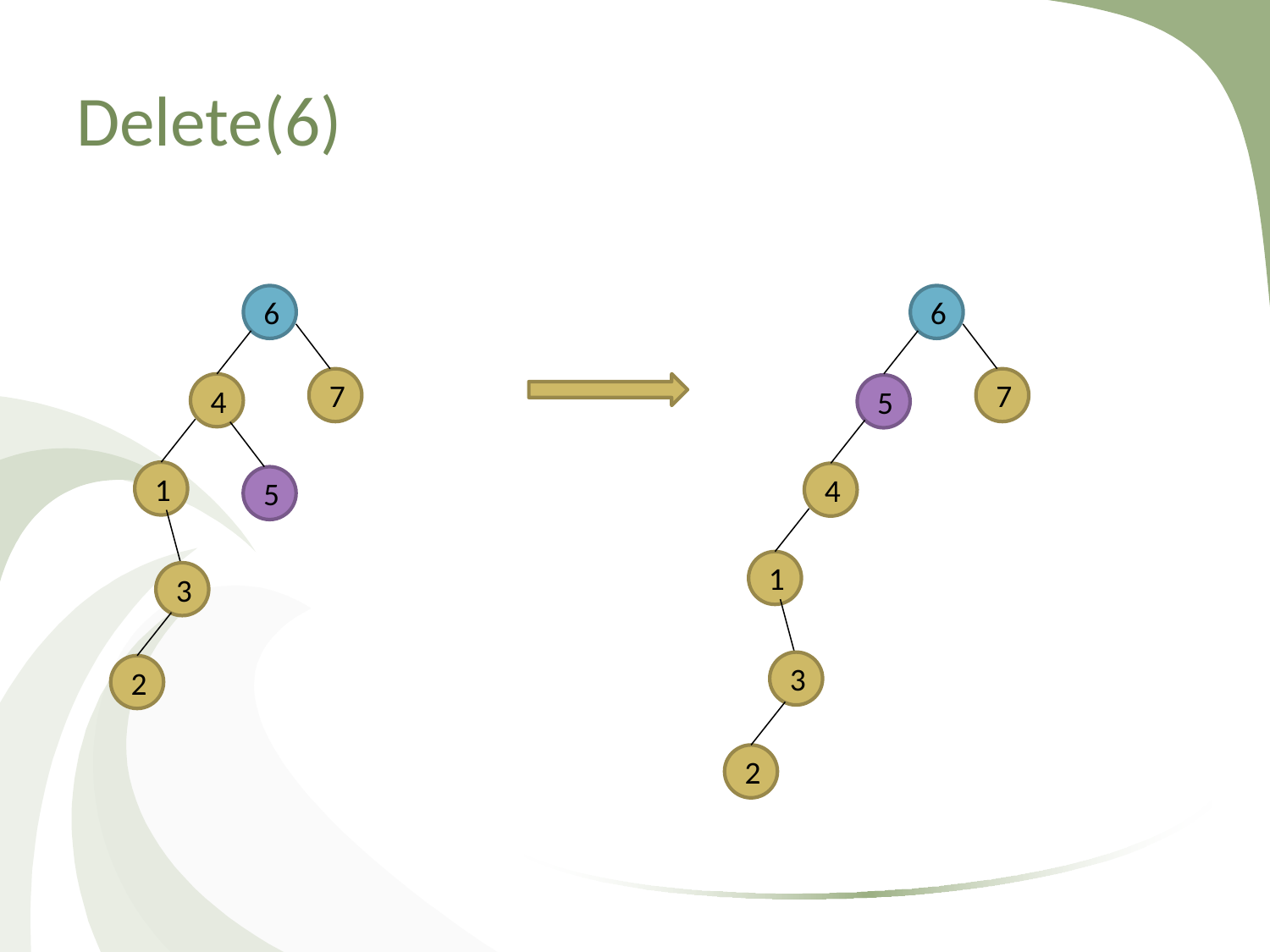

# Delete(6)

6
6
7
7

4
5
1
4
5
1
3
3
2
2